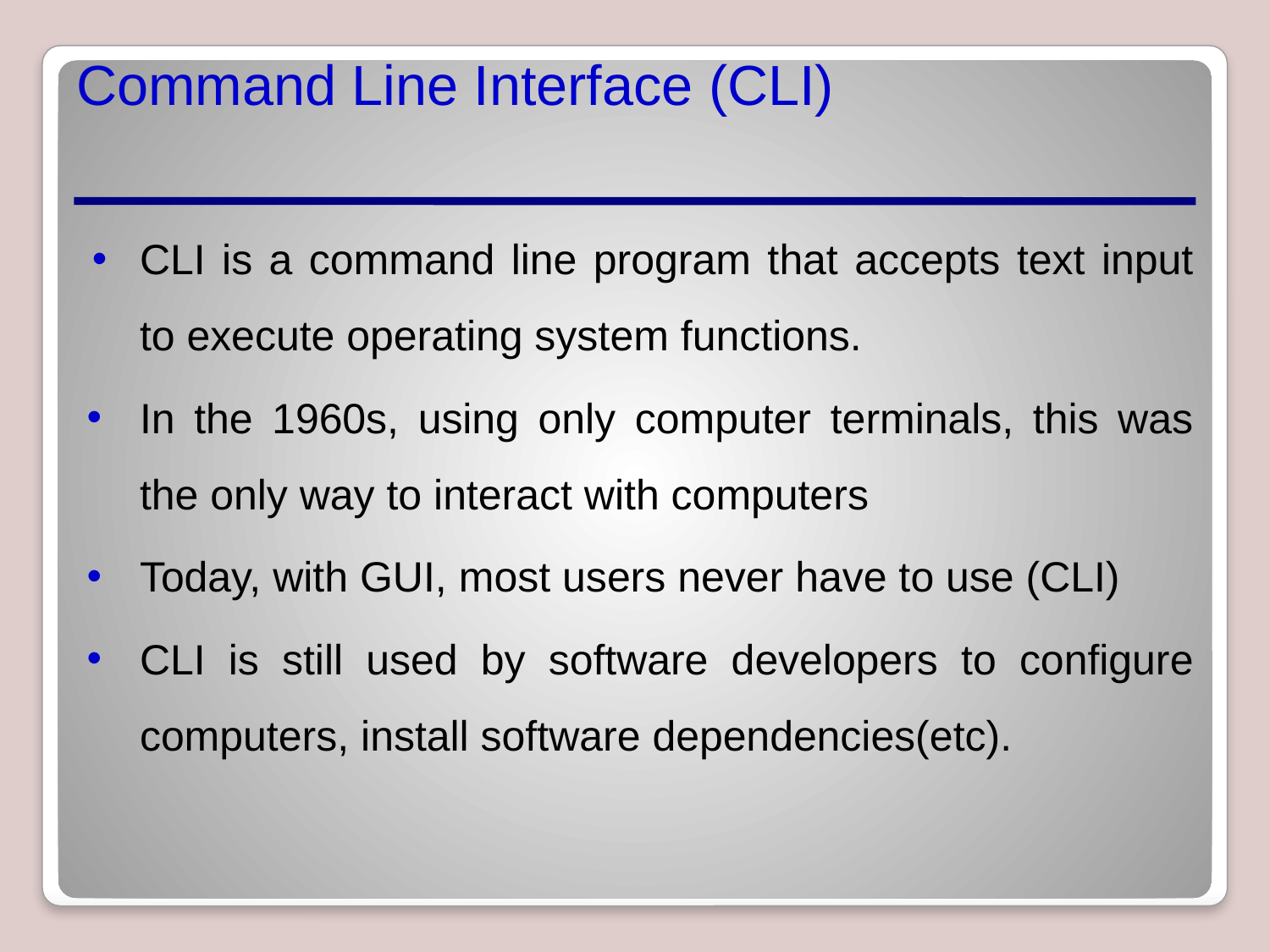

# Command Line Interface (CLI)
CLI is a command line program that accepts text input to execute operating system functions.
In the 1960s, using only computer terminals, this was the only way to interact with computers
Today, with GUI, most users never have to use (CLI)
CLI is still used by software developers to configure computers, install software dependencies(etc).